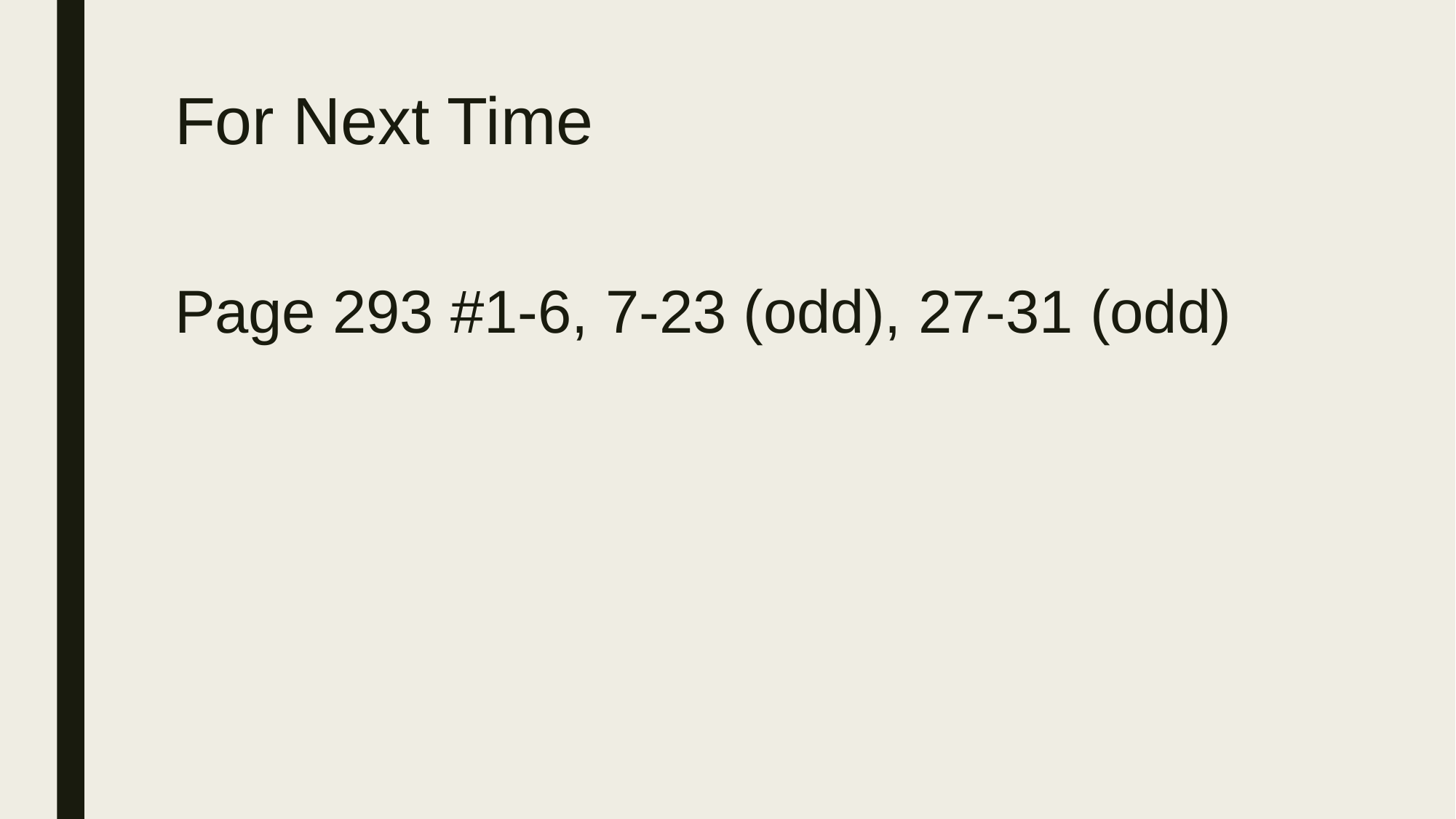

# For Next Time
Page 293 #1-6, 7-23 (odd), 27-31 (odd)